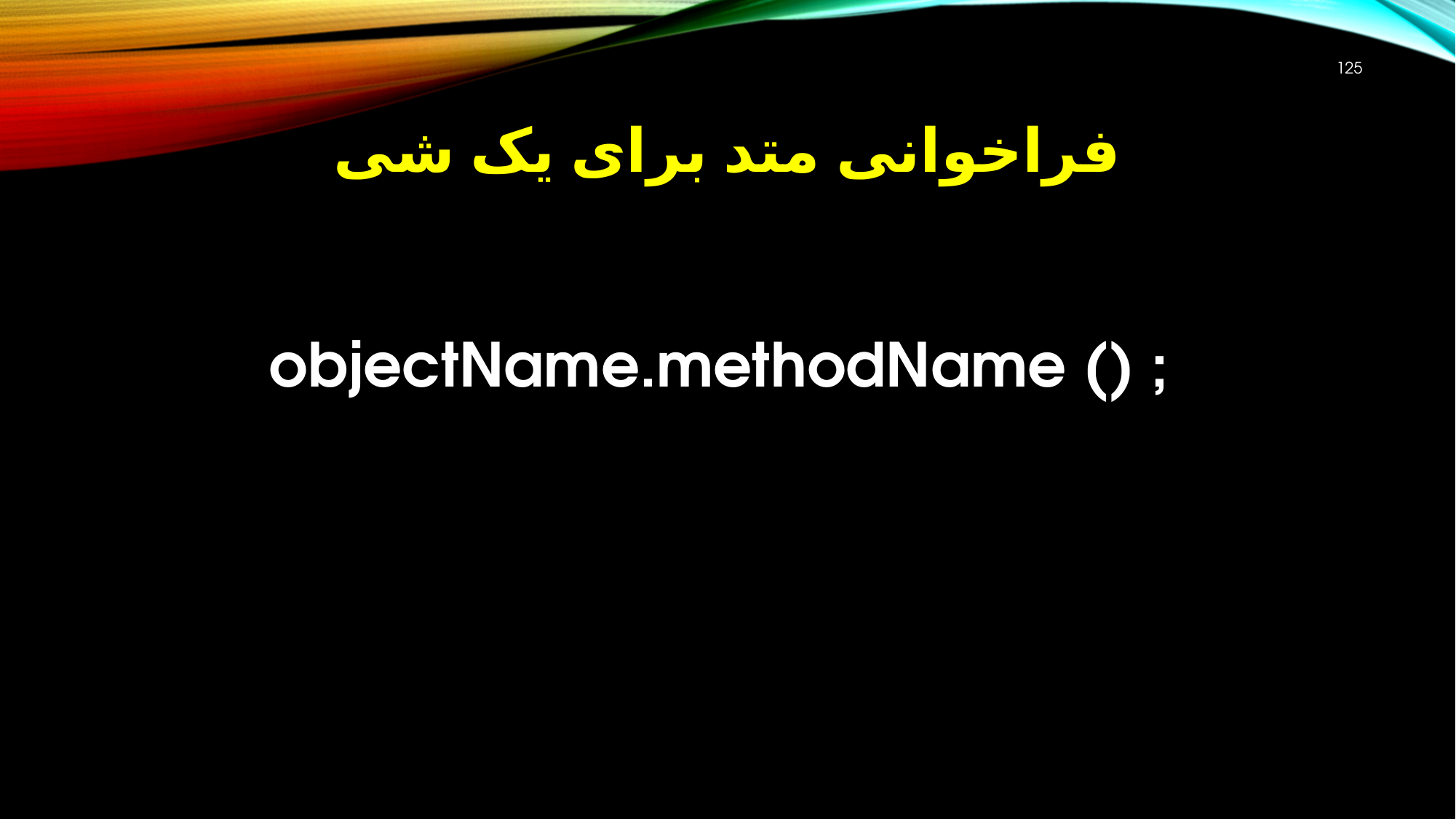

125
# فراخوانی متد برای یک شی
objectName.methodName () ;